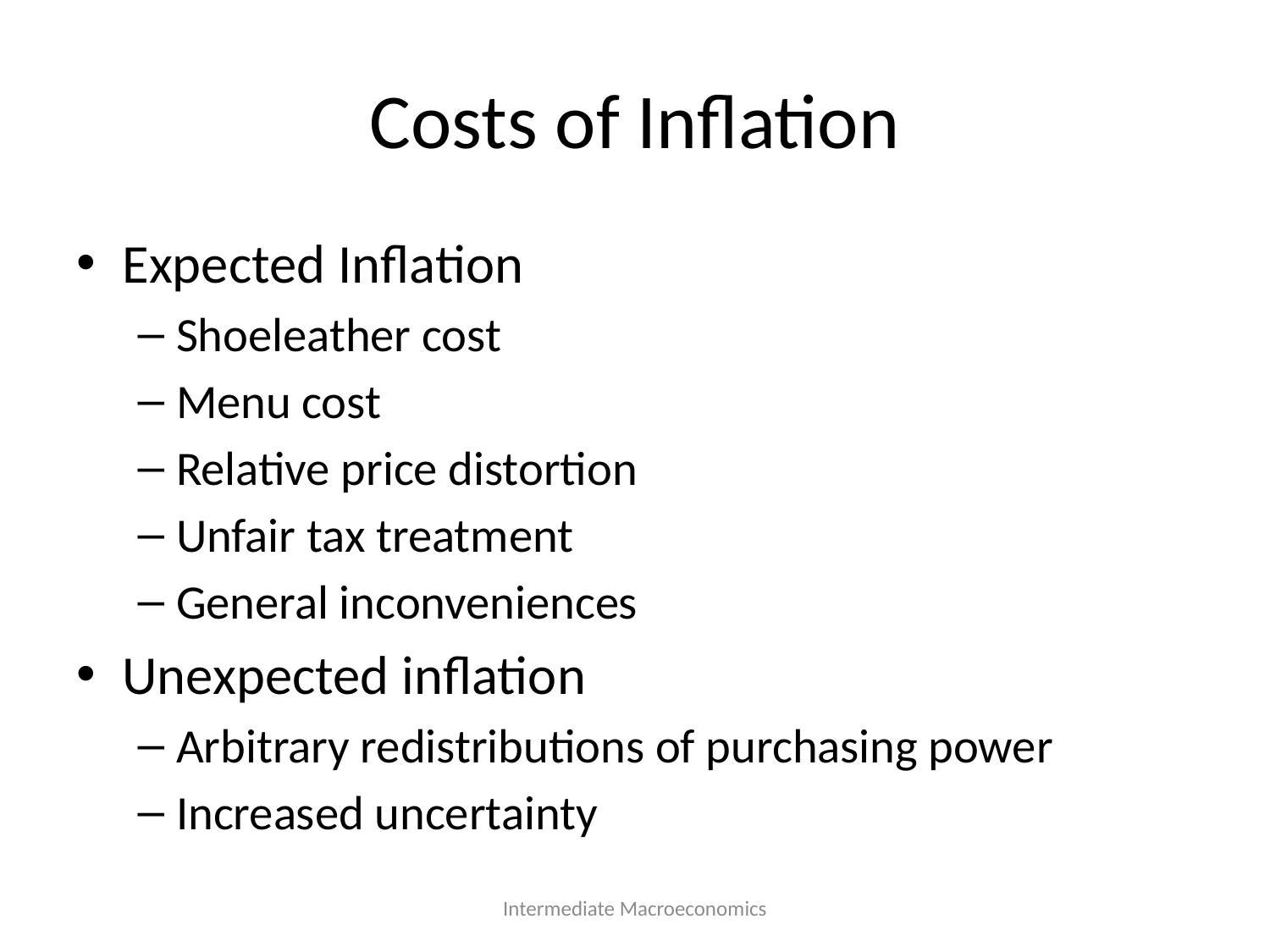

# Costs of Inflation
Expected Inflation
Shoeleather cost
Menu cost
Relative price distortion
Unfair tax treatment
General inconveniences
Unexpected inflation
Arbitrary redistributions of purchasing power
Increased uncertainty

Intermediate Macroeconomics